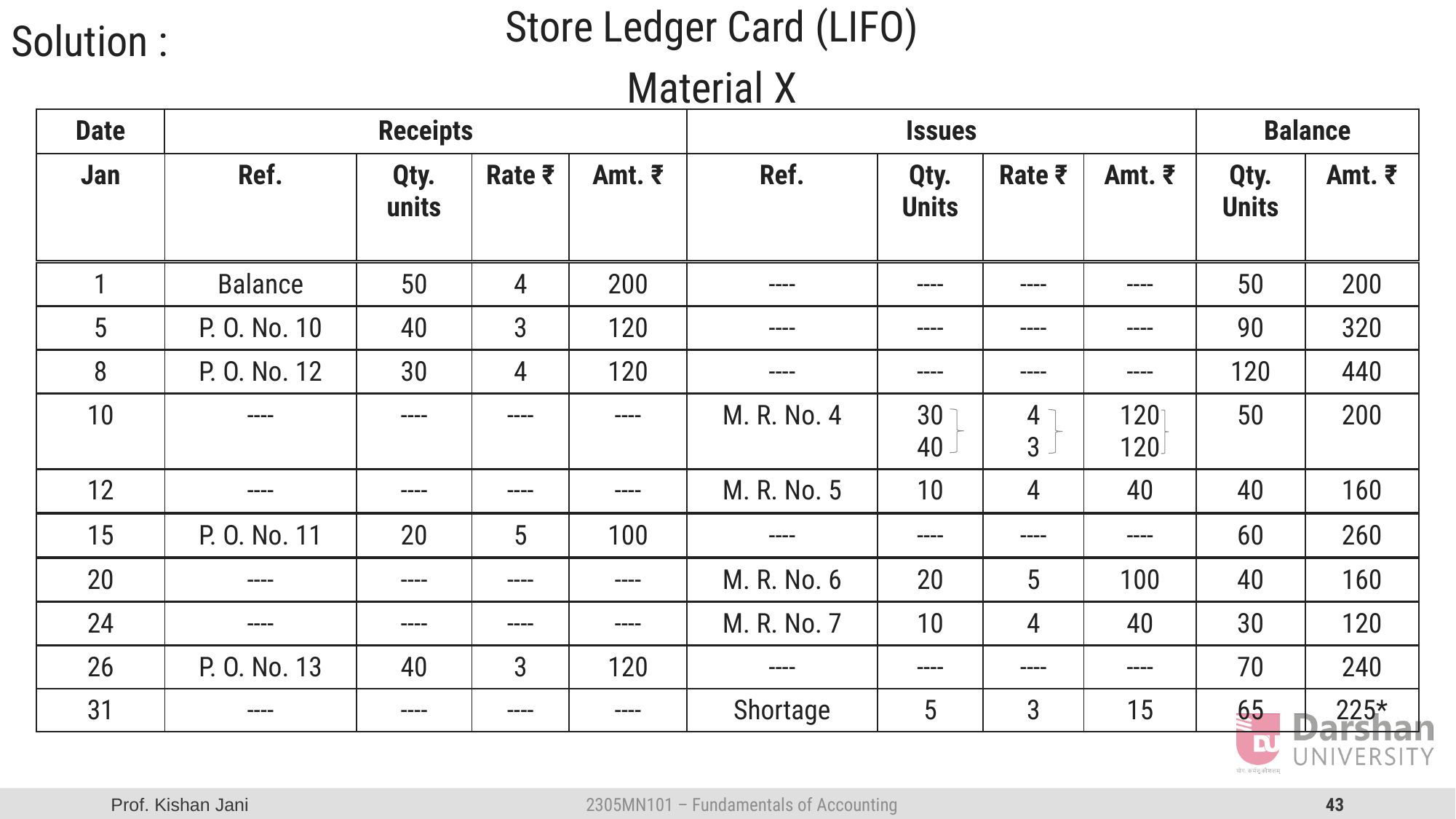

Solution :
Store Ledger Card (LIFO)
Material X

| Date | Receipts | Issues | Balance |
| --- | --- | --- | --- |
| Jan | Ref. | Qty. units | Rate ₹ | Amt. ₹ | Ref. | Qty. Units | Rate ₹ | Amt. ₹ | Qty. Units | Amt. ₹ |
| --- | --- | --- | --- | --- | --- | --- | --- | --- | --- | --- |
| 1 | Balance | 50 | 4 | 200 | ---- | ---- | ---- | ---- | 50 | 200 |
| --- | --- | --- | --- | --- | --- | --- | --- | --- | --- | --- |
| 5 | P. O. No. 10 | 40 | 3 | 120 | ---- | ---- | ---- | ---- | 90 | 320 |
| --- | --- | --- | --- | --- | --- | --- | --- | --- | --- | --- |
| 8 | P. O. No. 12 | 30 | 4 | 120 | ---- | ---- | ---- | ---- | 120 | 440 |
| --- | --- | --- | --- | --- | --- | --- | --- | --- | --- | --- |
| 10 | ---- | ---- | ---- | ---- | M. R. No. 4 | 30 40 | 4 3 | 120 120 | 50 | 200 |
| --- | --- | --- | --- | --- | --- | --- | --- | --- | --- | --- |

| 12 | ---- | ---- | ---- | ---- | M. R. No. 5 | 10 | 4 | 40 | 40 | 160 |
| --- | --- | --- | --- | --- | --- | --- | --- | --- | --- | --- |
| 15 | P. O. No. 11 | 20 | 5 | 100 | ---- | ---- | ---- | ---- | 60 | 260 |
| --- | --- | --- | --- | --- | --- | --- | --- | --- | --- | --- |
| 20 | ---- | ---- | ---- | ---- | M. R. No. 6 | 20 | 5 | 100 | 40 | 160 |
| --- | --- | --- | --- | --- | --- | --- | --- | --- | --- | --- |
| 24 | ---- | ---- | ---- | ---- | M. R. No. 7 | 10 | 4 | 40 | 30 | 120 |
| --- | --- | --- | --- | --- | --- | --- | --- | --- | --- | --- |
| 26 | P. O. No. 13 | 40 | 3 | 120 | ---- | ---- | ---- | ---- | 70 | 240 |
| --- | --- | --- | --- | --- | --- | --- | --- | --- | --- | --- |
| 31 | ---- | ---- | ---- | ---- | Shortage | 5 | 3 | 15 | 65 | 225\* |
| --- | --- | --- | --- | --- | --- | --- | --- | --- | --- | --- |